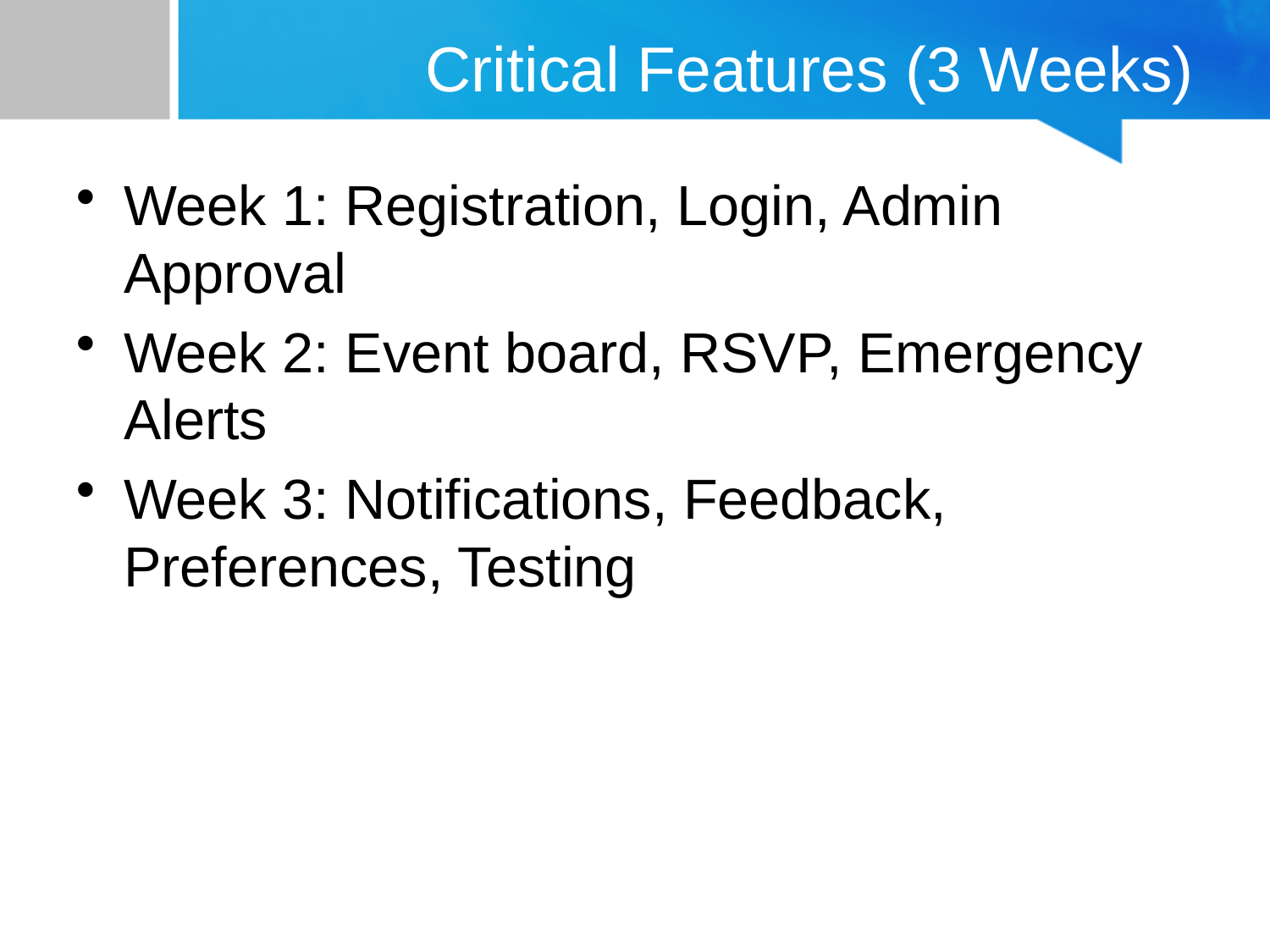

# Critical Features (3 Weeks)
Week 1: Registration, Login, Admin Approval
Week 2: Event board, RSVP, Emergency Alerts
Week 3: Notifications, Feedback, Preferences, Testing